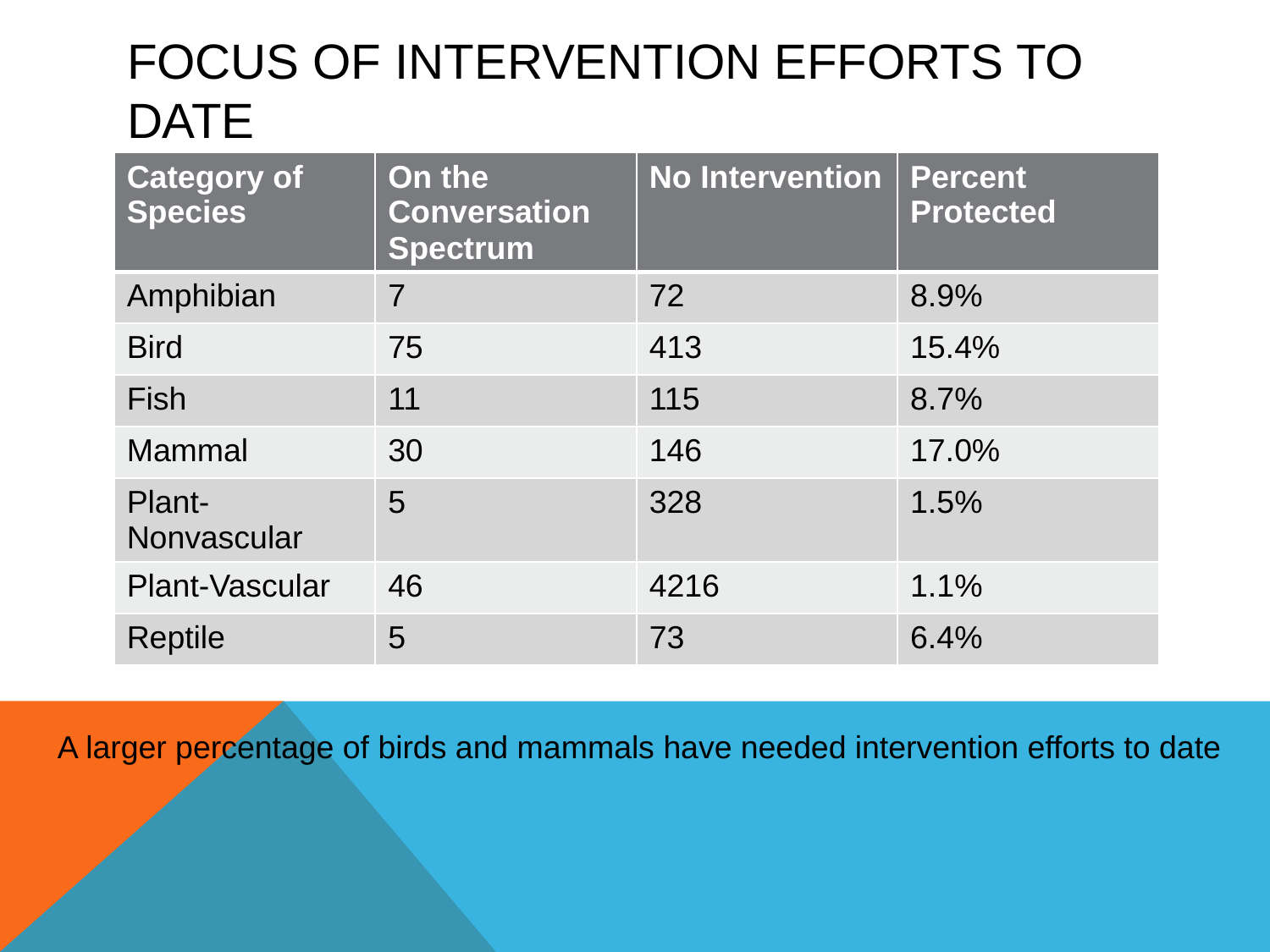

# Focus of intervention efforts to date
| Category of Species | On the Conversation Spectrum | No Intervention | Percent Protected |
| --- | --- | --- | --- |
| Amphibian | 7 | 72 | 8.9% |
| Bird | 75 | 413 | 15.4% |
| Fish | 11 | 115 | 8.7% |
| Mammal | 30 | 146 | 17.0% |
| Plant-Nonvascular | 5 | 328 | 1.5% |
| Plant-Vascular | 46 | 4216 | 1.1% |
| Reptile | 5 | 73 | 6.4% |
A larger percentage of birds and mammals have needed intervention efforts to date